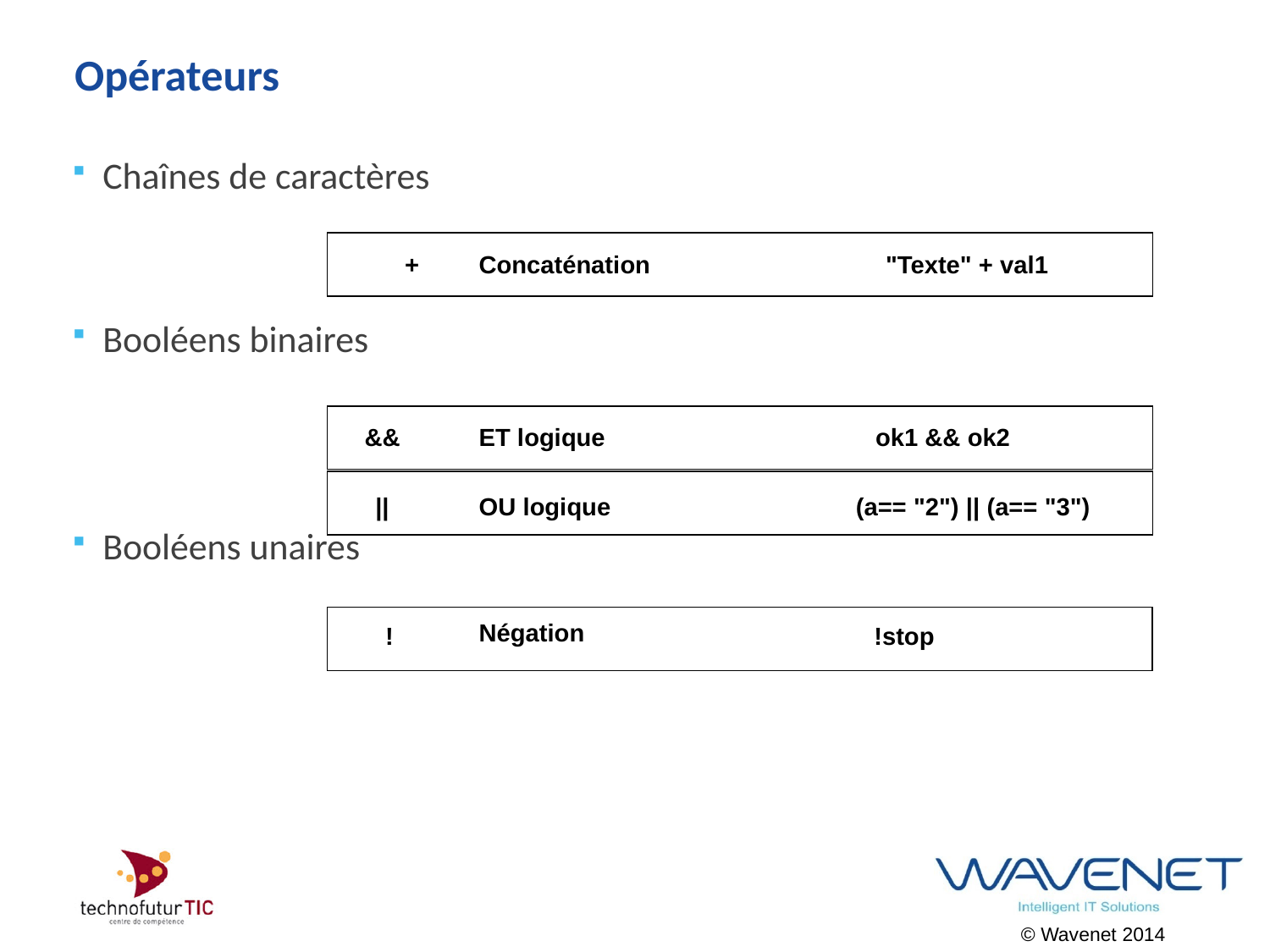

# Opérateurs
Chaînes de caractères

Booléens binaires

Booléens unaires

+
Concaténation
"Texte" + val1

&&
ET logique
ok1 && ok2

||
OU logique
(a== "2") || (a== "3")

Négation
!stop
!
© Wavenet 2014